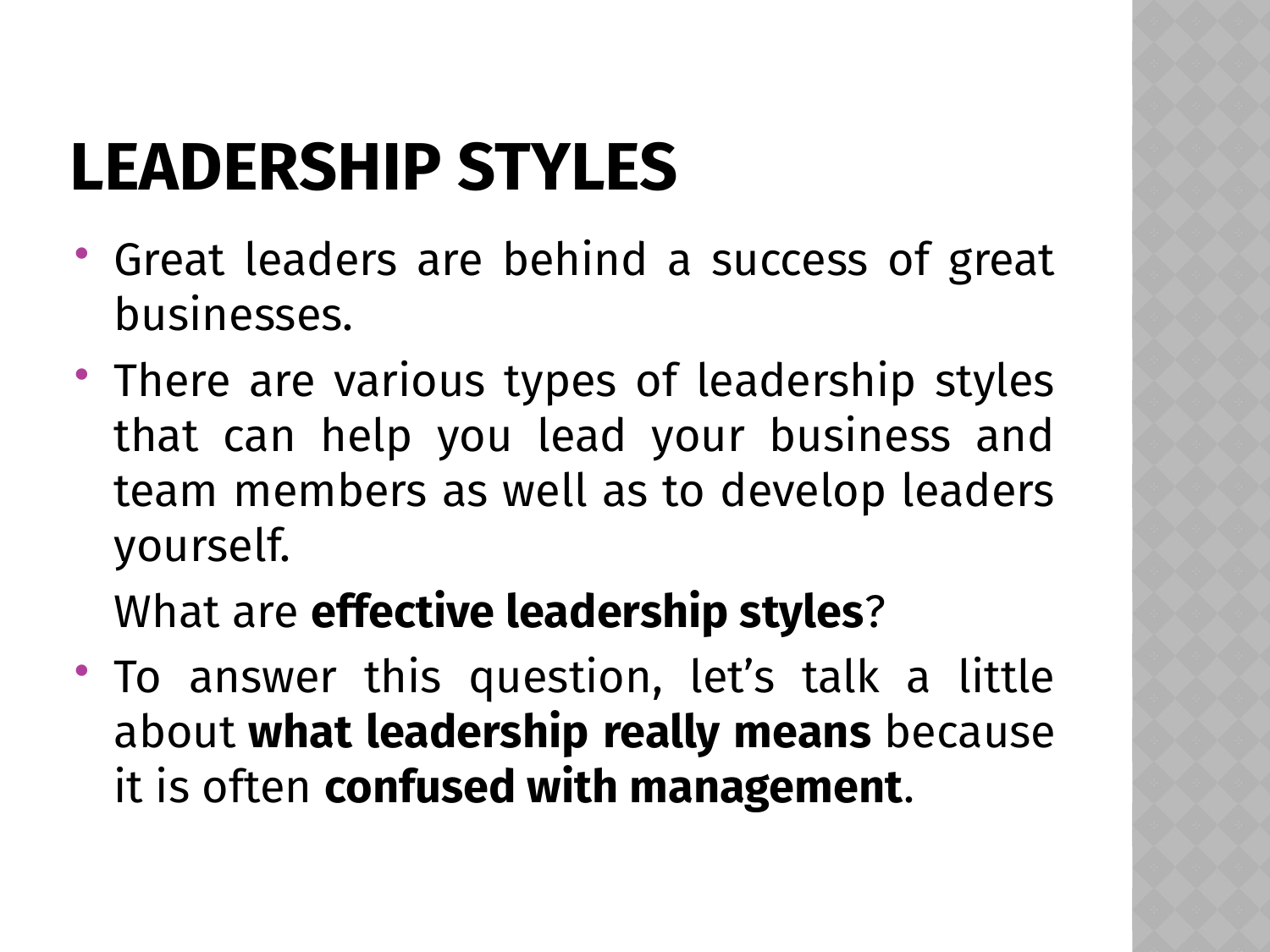

# Leadership styles
Great leaders are behind a success of great businesses.
There are various types of leadership styles that can help you lead your business and team members as well as to develop leaders yourself.
	What are effective leadership styles?
To answer this question, let’s talk a little about what leadership really means because it is often confused with management.